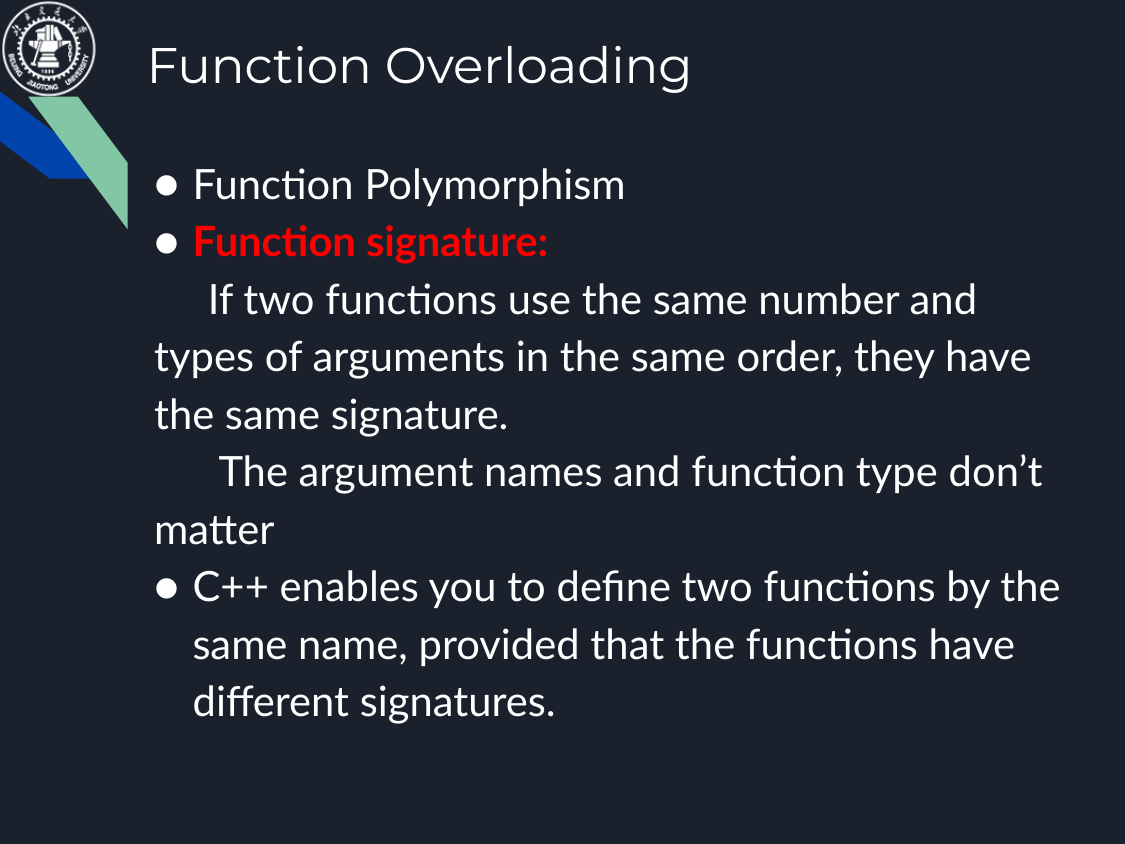

# Function Overloading
Function Polymorphism
Function signature:
     If two functions use the same number and types of arguments in the same order, they have the same signature.
      The argument names and function type don’t matter
C++ enables you to define two functions by the same name, provided that the functions have different signatures.